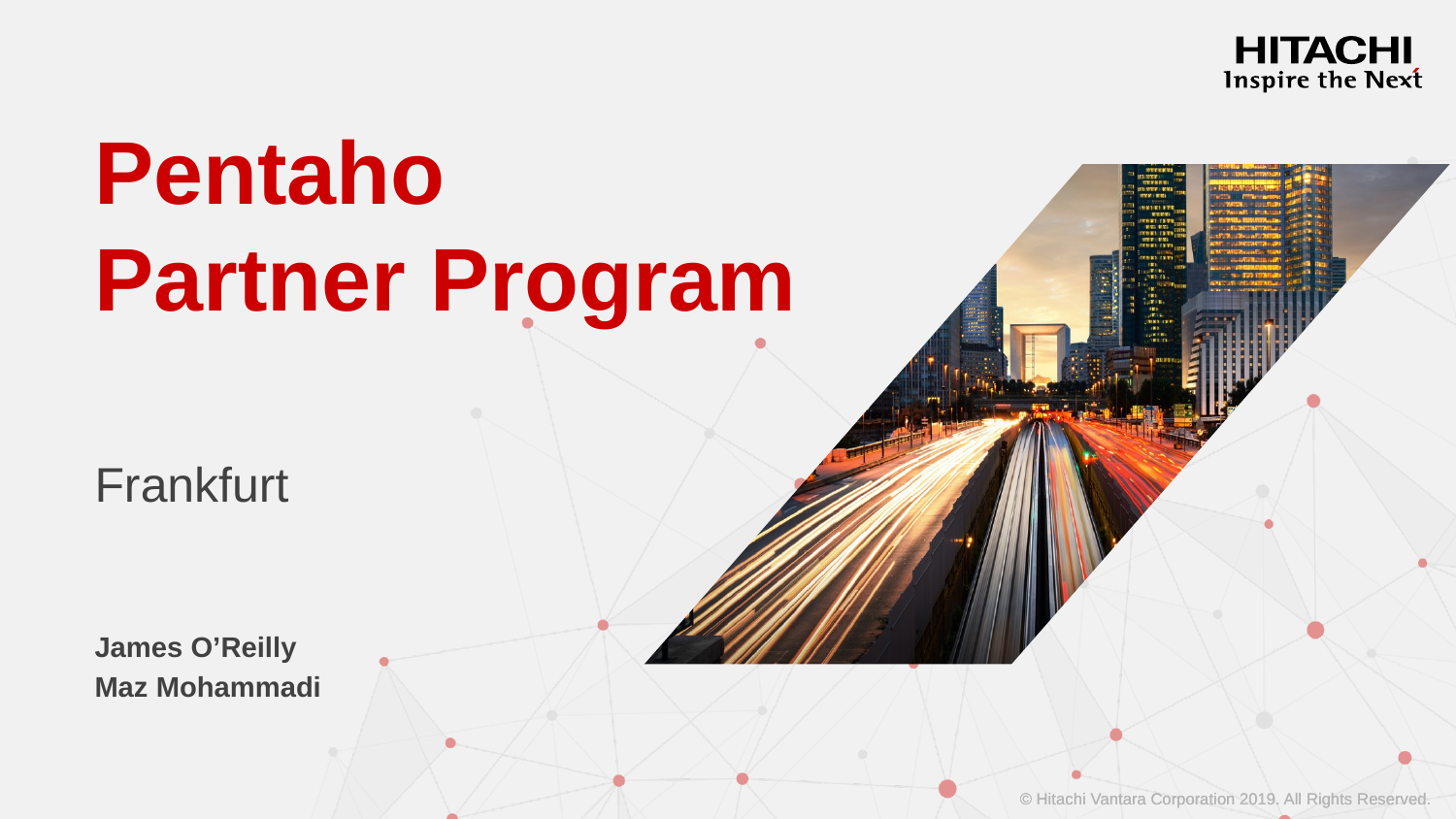

# Pentaho Partner Program
Frankfurt

James O’Reilly
Maz Mohammadi